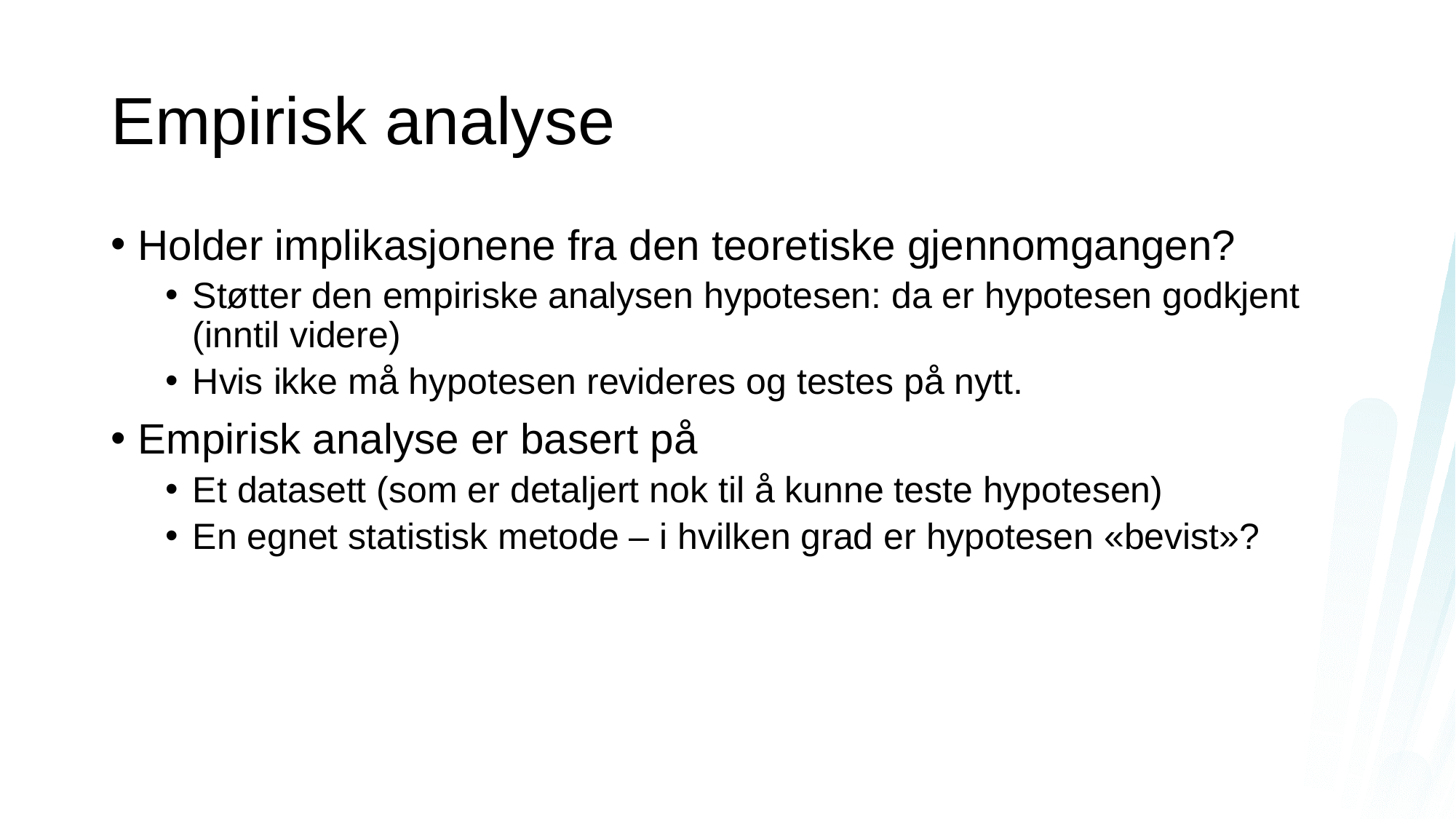

# Empirisk analyse
Holder implikasjonene fra den teoretiske gjennomgangen?
Støtter den empiriske analysen hypotesen: da er hypotesen godkjent (inntil videre)
Hvis ikke må hypotesen revideres og testes på nytt.
Empirisk analyse er basert på
Et datasett (som er detaljert nok til å kunne teste hypotesen)
En egnet statistisk metode – i hvilken grad er hypotesen «bevist»?